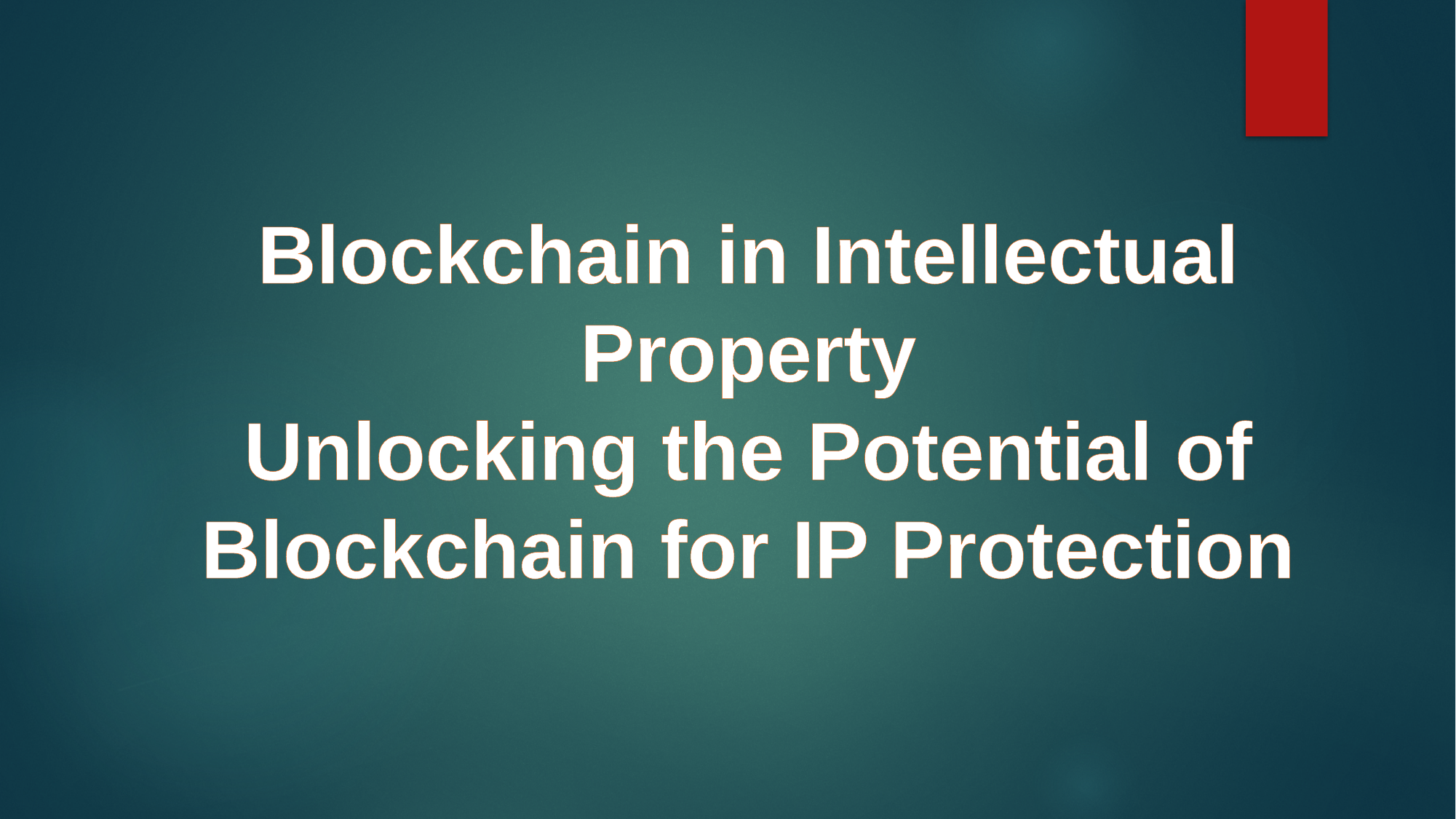

# Blockchain in Intellectual Property Unlocking the Potential of Blockchain for IP Protection